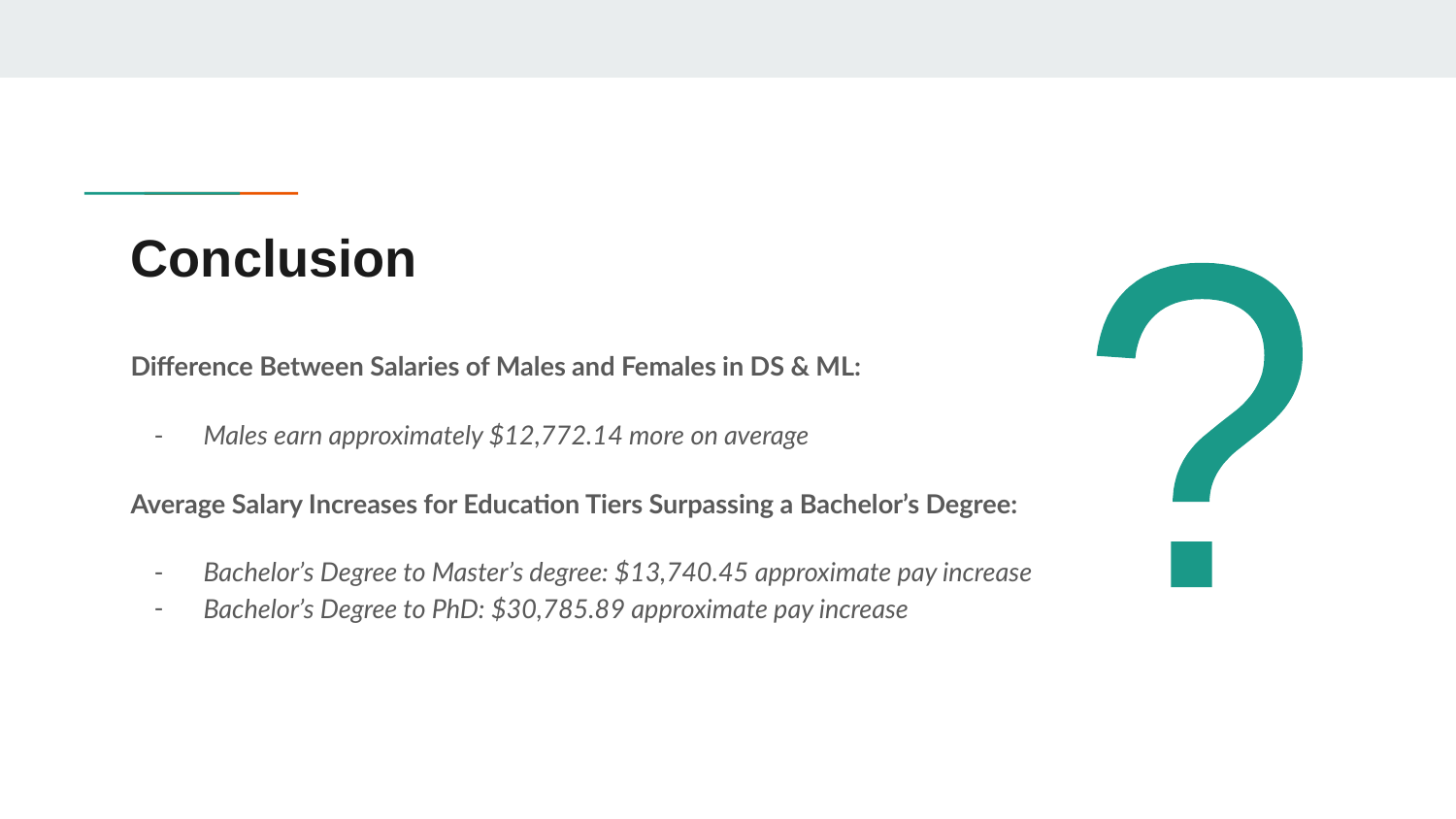

# Conclusion
?
Difference Between Salaries of Males and Females in DS & ML:
Males earn approximately $12,772.14 more on average
Average Salary Increases for Education Tiers Surpassing a Bachelor’s Degree:
Bachelor’s Degree to Master’s degree: $13,740.45 approximate pay increase
Bachelor’s Degree to PhD: $30,785.89 approximate pay increase